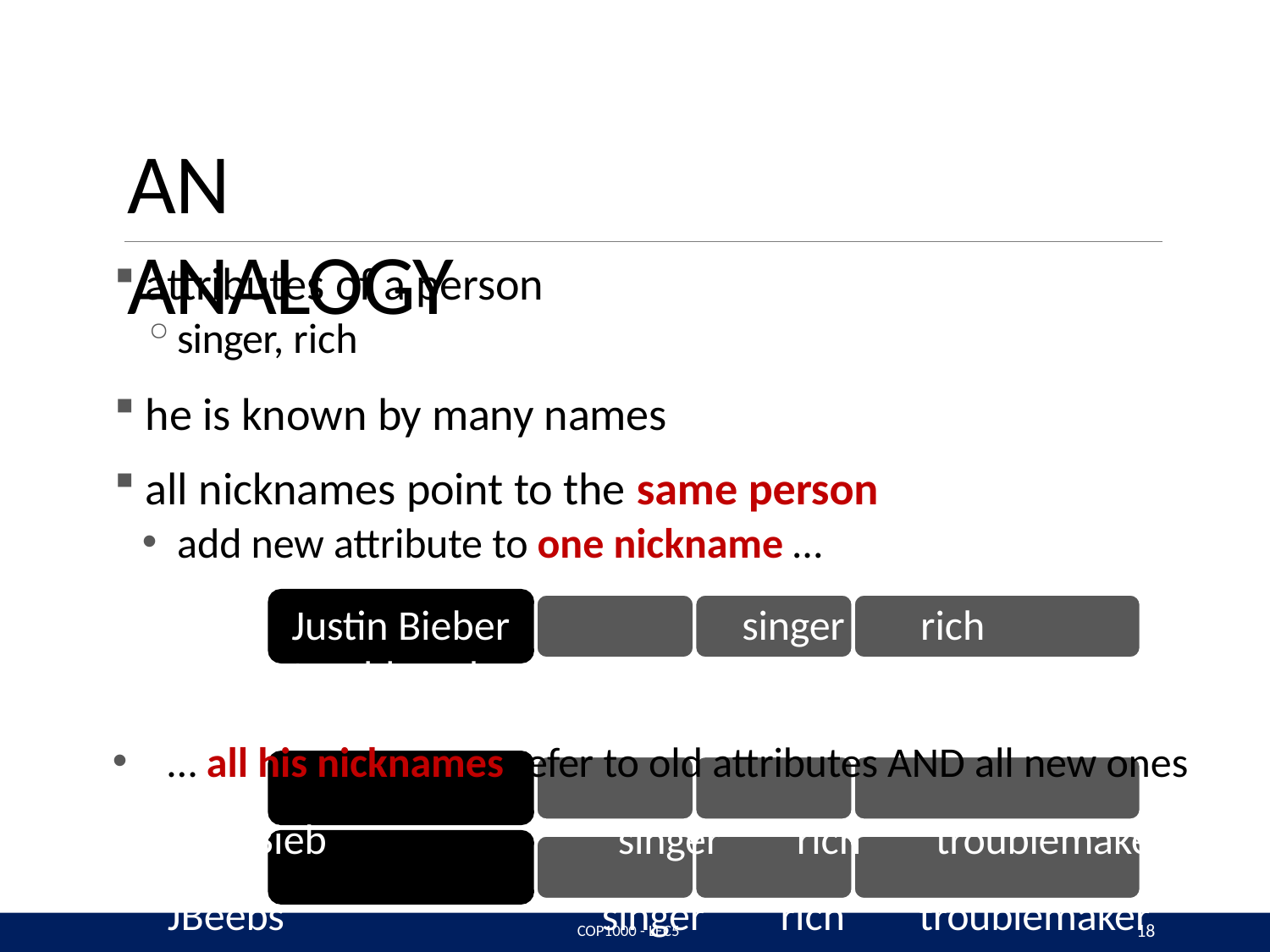

# AN ANALOGY
attributes of a person
singer, rich
he is known by many names
all nicknames point to the same person
add new attribute to one nickname …
Justin Bieber	singer	rich	troublemaker
… all his nicknames refer to old attributes AND all new ones  The Bieb		singer		rich		troublemaker  JBeebs	singer	rich	troublemaker

18
COP1000 - LEC5